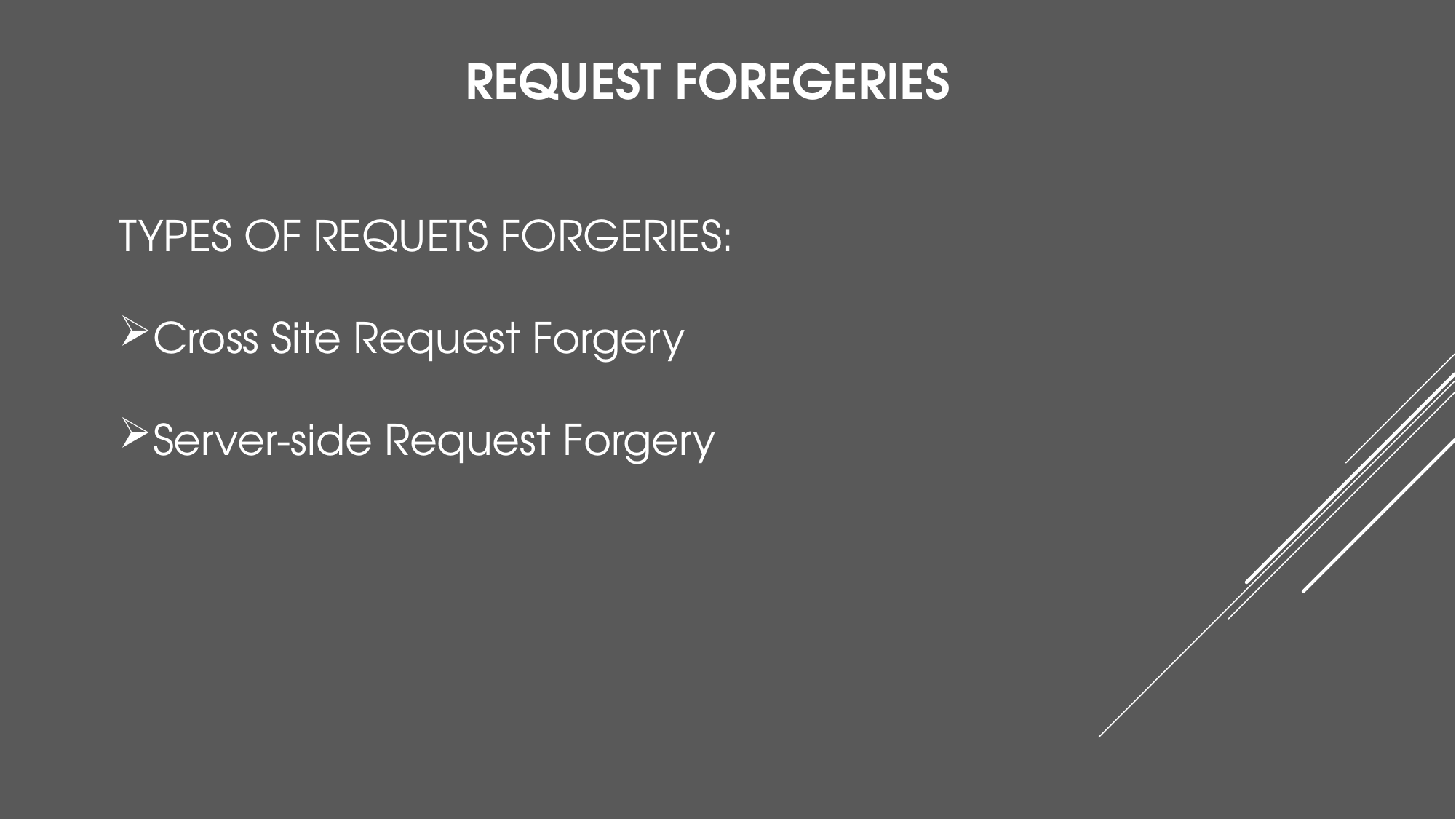

REQUEST FOREGERIES
TYPES OF REQUETS FORGERIES:

Cross Site Request Forgery

Server-side Request Forgery